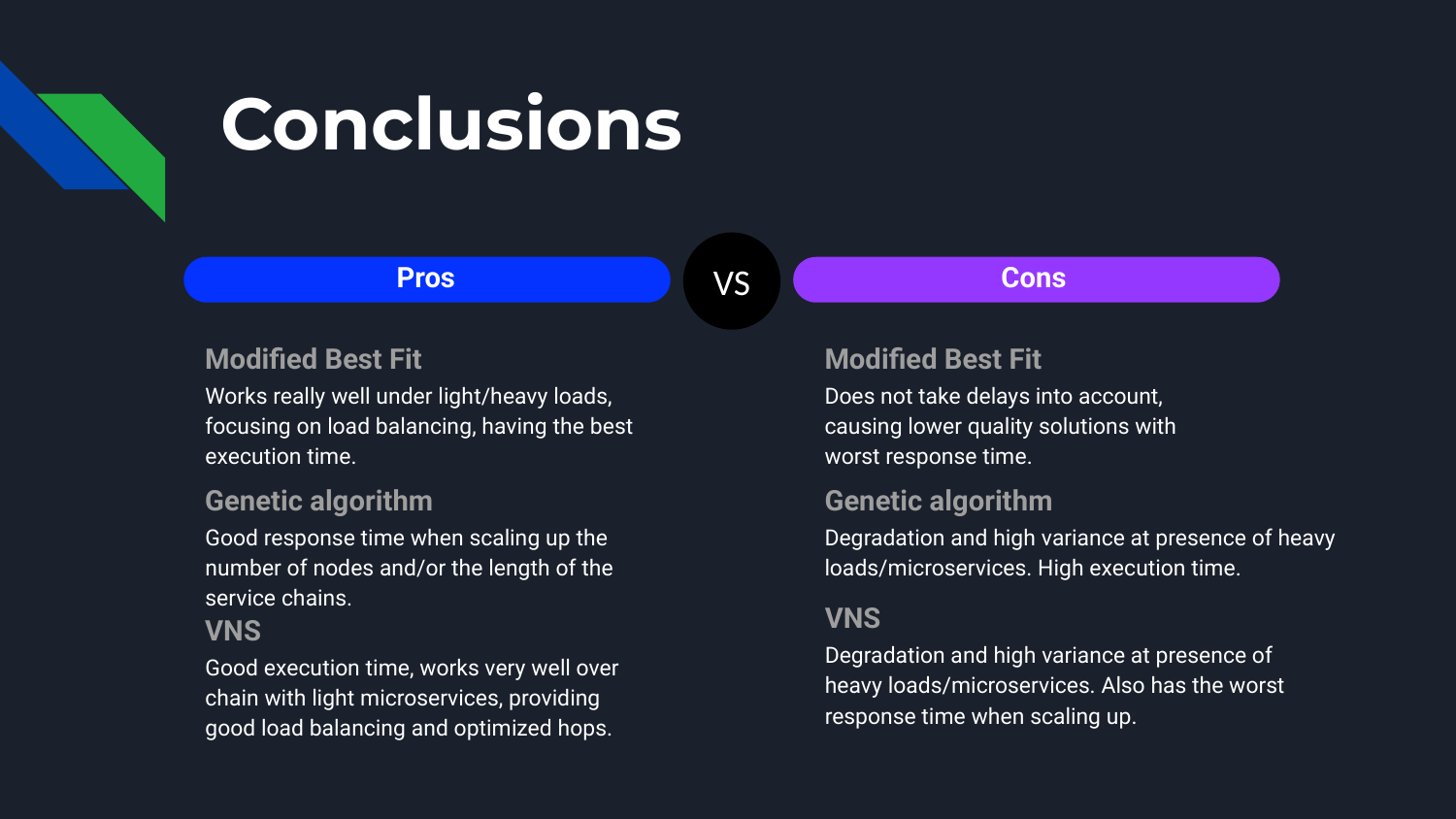

# Conclusions
VS
Pros

  Cons

Modified Best Fit
Works really well under light/heavy loads, focusing on load balancing, having the best execution time.
Modified Best Fit

Does not take delays into account, causing lower quality solutions with worst response time.
Genetic algorithm
Good response time when scaling up the number of nodes and/or the length of the service chains.
Genetic algorithm
Degradation and high variance at presence of heavy loads/microservices. High execution time.
VNS
Degradation and high variance at presence of heavy loads/microservices. Also has the worst response time when scaling up.

VNS

Good execution time, works very well over chain with light microservices, providing good load balancing and optimized hops.